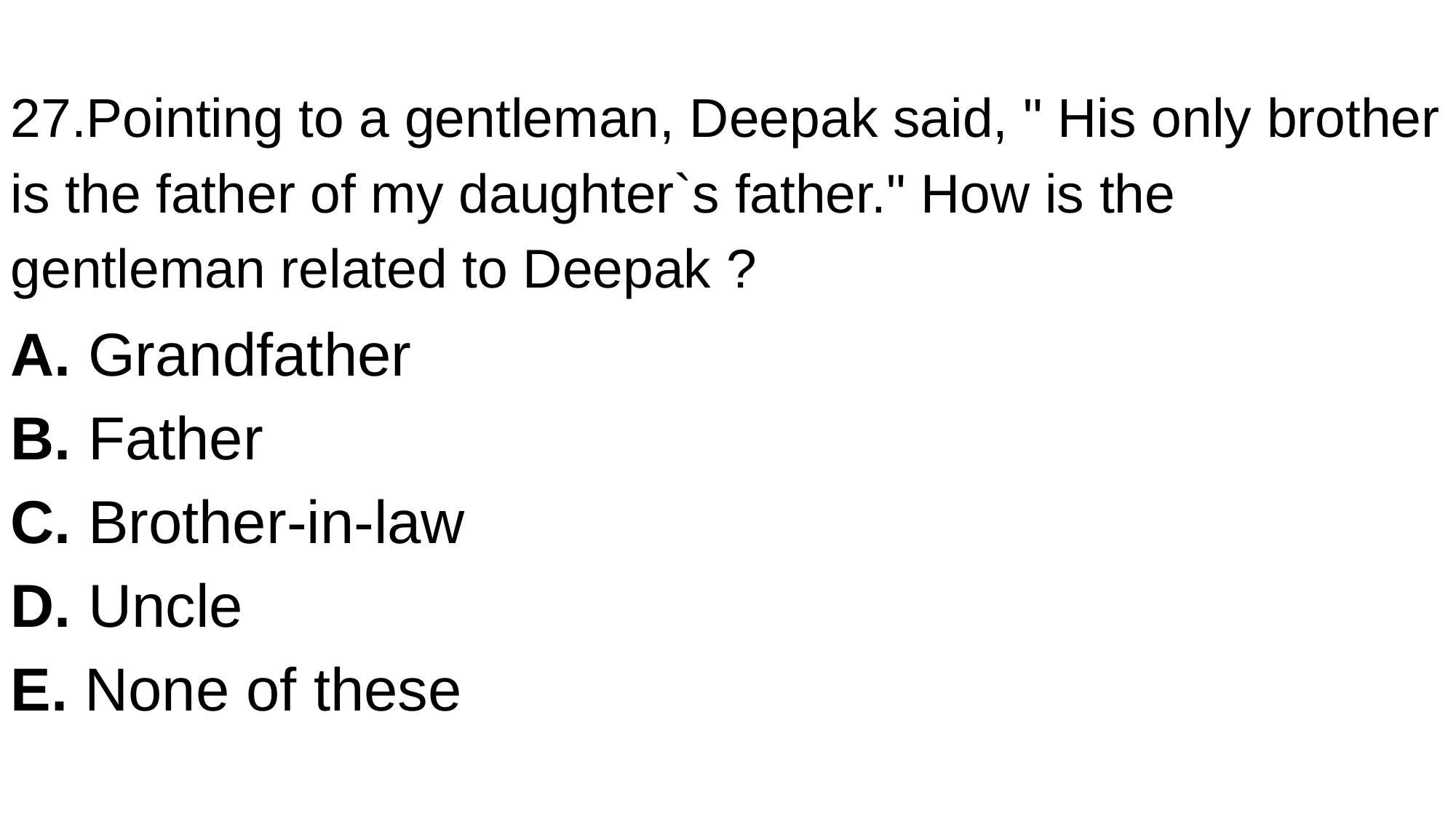

27.Pointing to a gentleman, Deepak said, " His only brother is the father of my daughter`s father." How is the gentleman related to Deepak ?
A. Grandfather
B. Father
C. Brother-in-law
D. Uncle
E. None of these